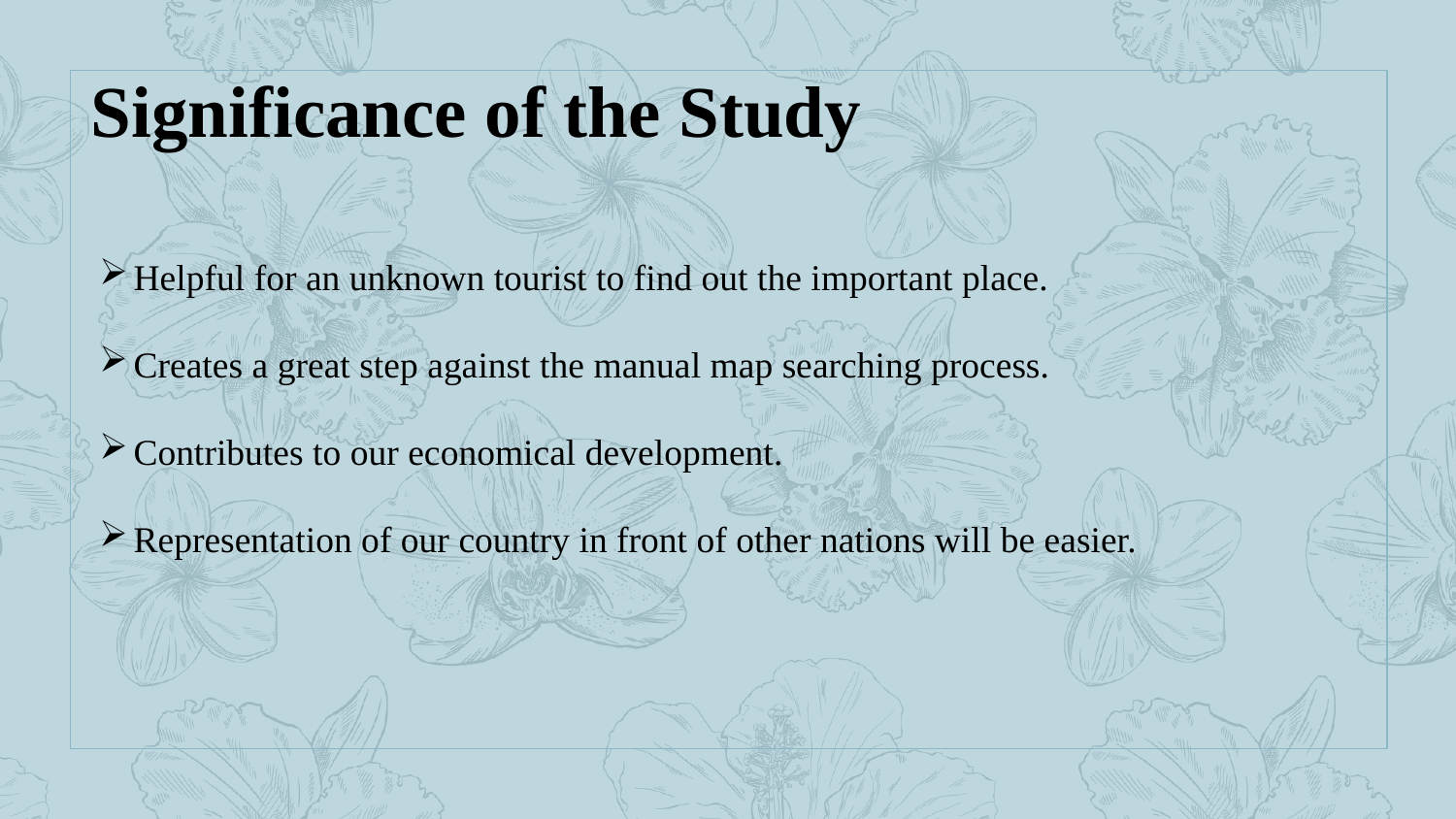

Significance of the Study

Helpful for an unknown tourist to find out the important place.

Creates a great step against the manual map searching process.

Contributes to our economical development.

Representation of our country in front of other nations will be easier.